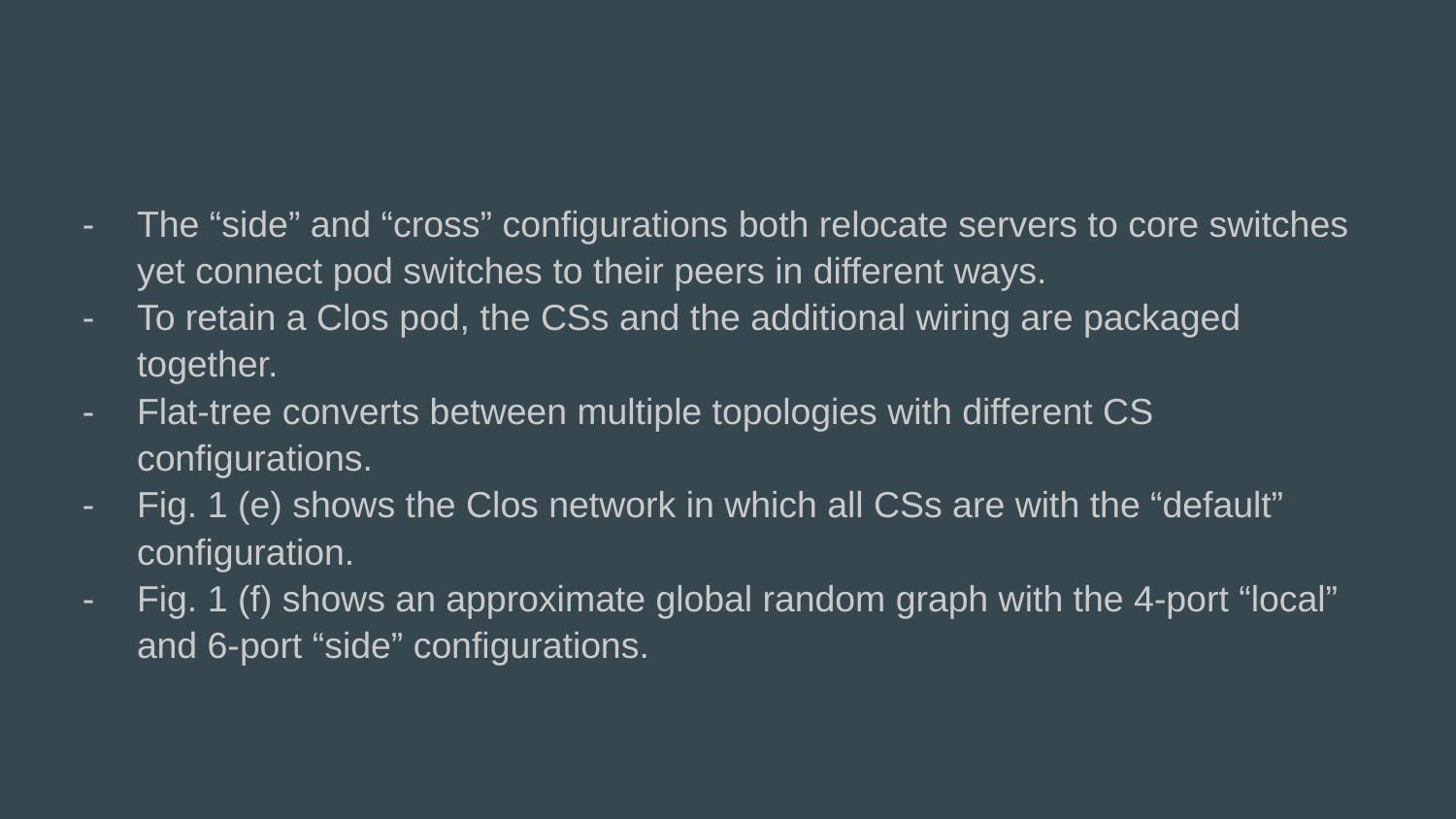

#
The “side” and “cross” configurations both relocate servers to core switches yet connect pod switches to their peers in different ways.
To retain a Clos pod, the CSs and the additional wiring are packaged together.
Flat-tree converts between multiple topologies with different CS configurations.
Fig. 1 (e) shows the Clos network in which all CSs are with the “default” configuration.
Fig. 1 (f) shows an approximate global random graph with the 4-port “local” and 6-port “side” configurations.